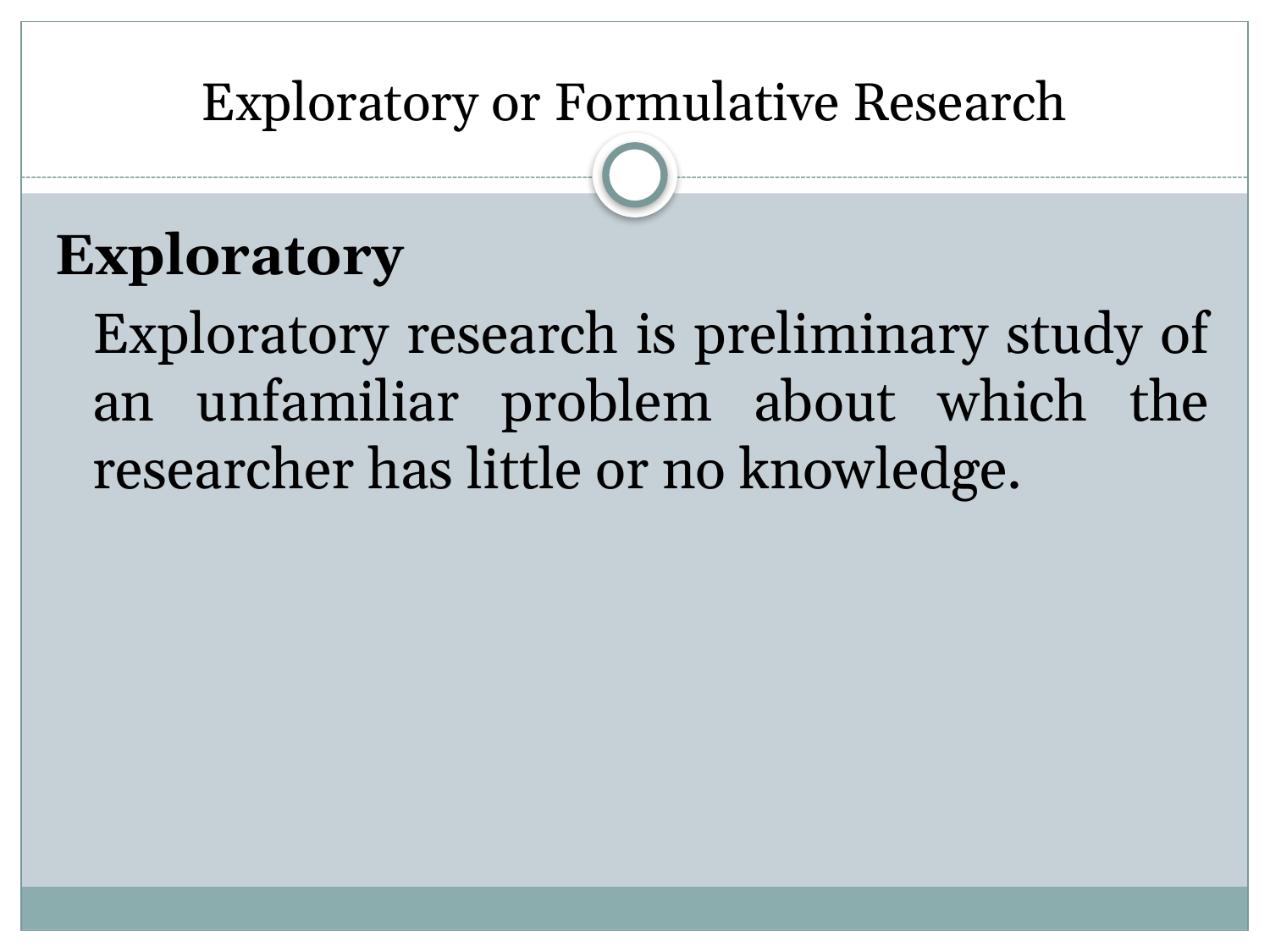

# Exploratory or Formulative Research
Exploratory
	Exploratory research is preliminary study of an unfamiliar problem about which the researcher has little or no knowledge.